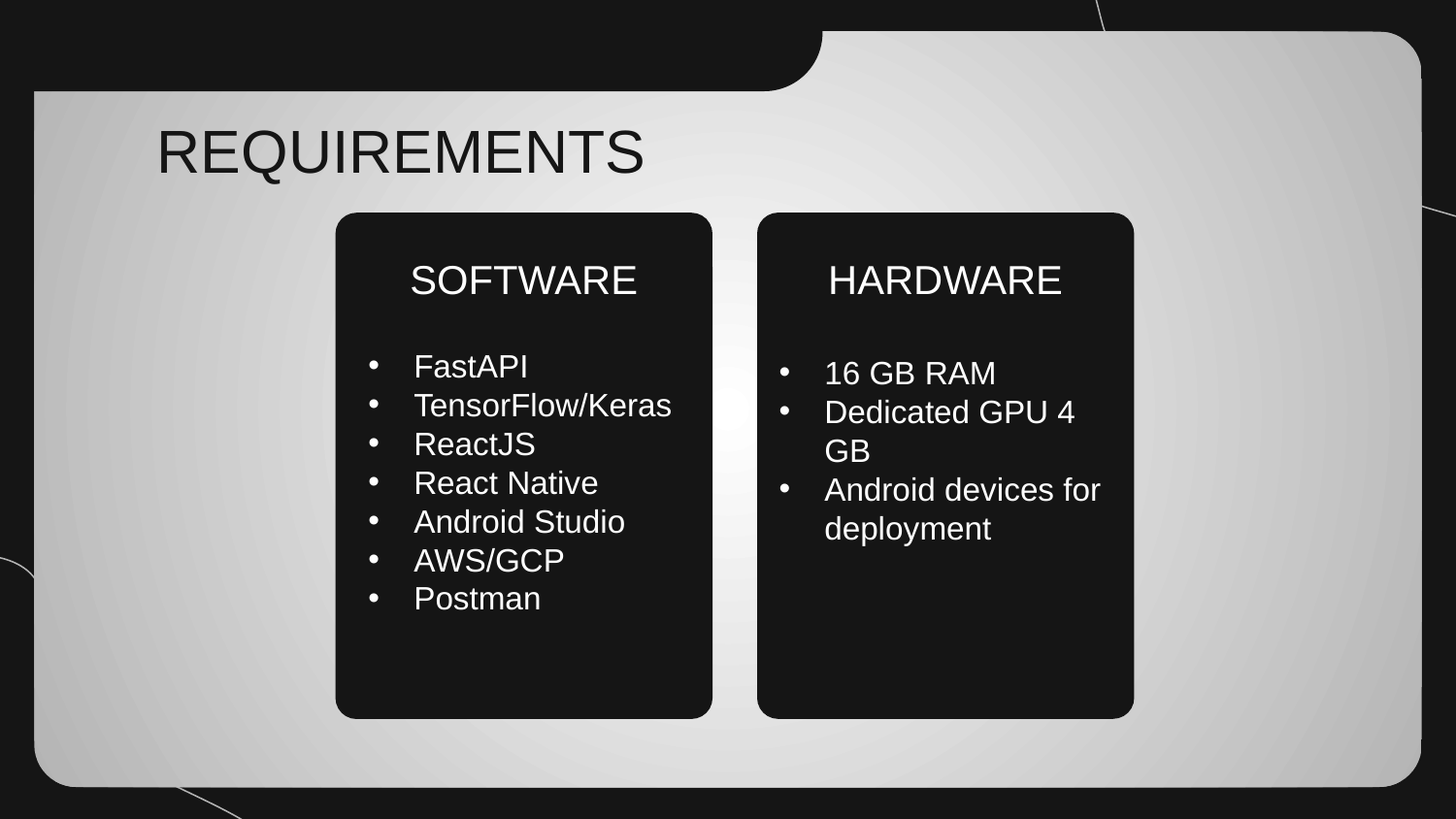

REQUIREMENTS

# SOFTWARE
HARDWARE
FastAPI
TensorFlow/Keras
ReactJS
React Native
Android Studio
AWS/GCP
Postman
16 GB RAM
Dedicated GPU 4 GB
Android devices for deployment